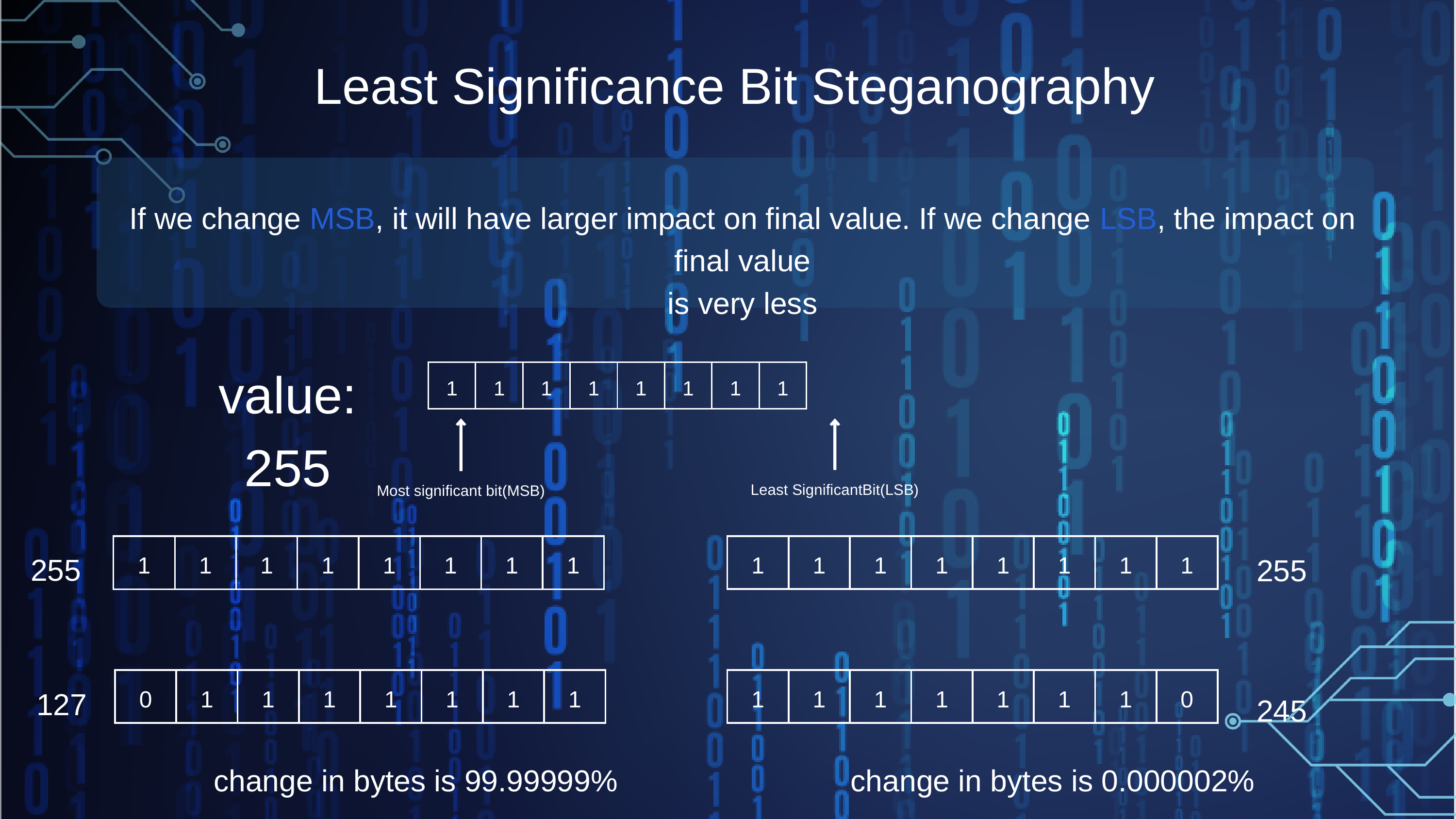

Least Significance Bit Steganography

If we change MSB, it will have larger impact on final value. If we change LSB, the impact on final value
is very less
value: 255
| 1 | 1 | 1 | 1 | 1 | 1 | 1 | 1 |
| --- | --- | --- | --- | --- | --- | --- | --- |

Least SignificantBit(LSB)

Most significant bit(MSB)
| 1 | 1 | 1 | 1 | 1 | 1 | 1 | 1 |
| --- | --- | --- | --- | --- | --- | --- | --- |
| 1 | 1 | 1 | 1 | 1 | 1 | 1 | 1 |
| --- | --- | --- | --- | --- | --- | --- | --- |
255
255
| 0 | 1 | 1 | 1 | 1 | 1 | 1 | 1 |
| --- | --- | --- | --- | --- | --- | --- | --- |
| 1 | 1 | 1 | 1 | 1 | 1 | 1 | 0 |
| --- | --- | --- | --- | --- | --- | --- | --- |
127
245
change in bytes is 99.99999%
change in bytes is 0.000002%